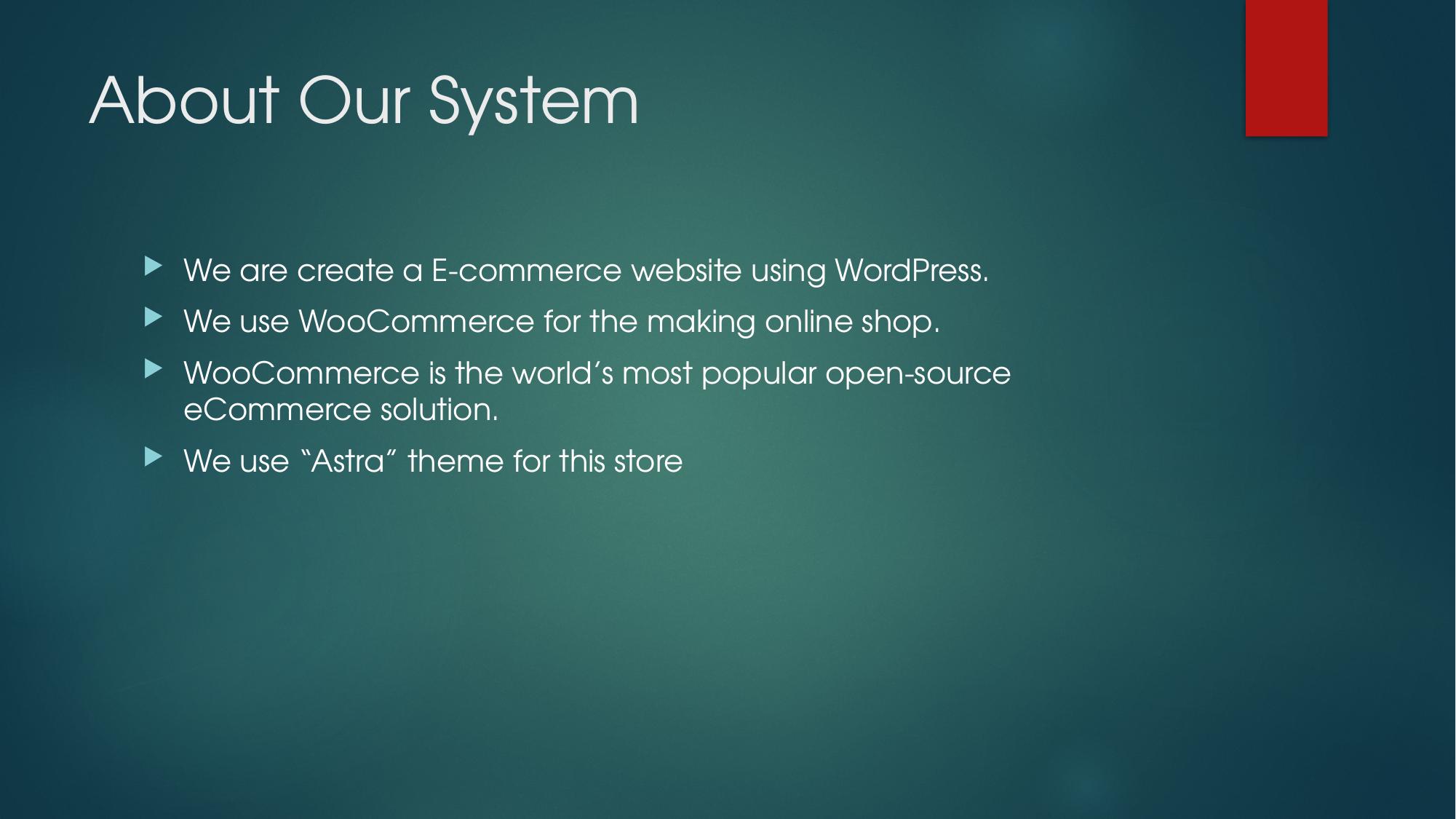

# About Our System
We are create a E-commerce website using WordPress.
We use WooCommerce for the making online shop.
WooCommerce is the world’s most popular open-source eCommerce solution.
We use “Astra” theme for this store